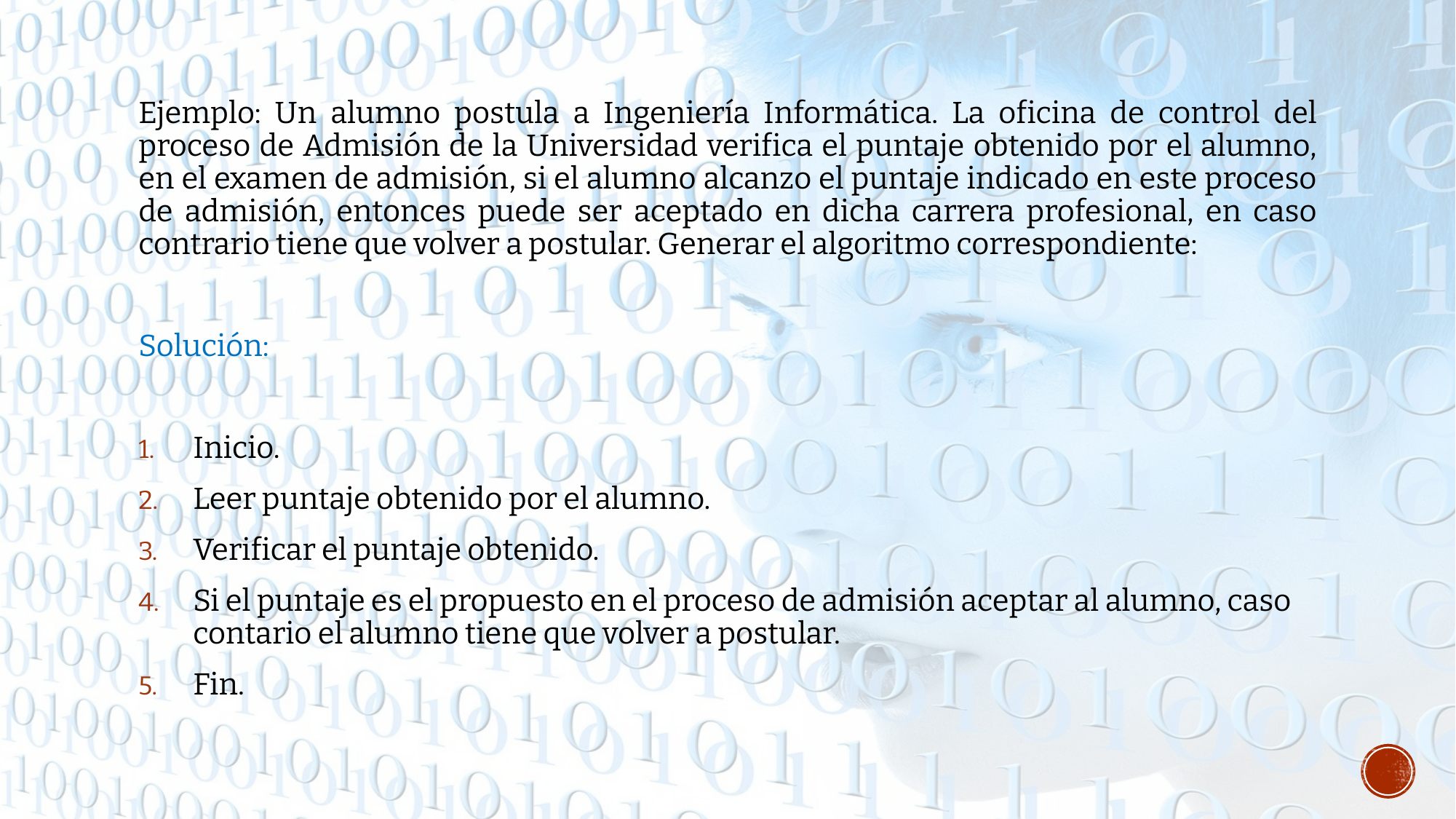

Ejemplo: Un alumno postula a Ingeniería Informática. La oficina de control del proceso de Admisión de la Universidad verifica el puntaje obtenido por el alumno, en el examen de admisión, si el alumno alcanzo el puntaje indicado en este proceso de admisión, entonces puede ser aceptado en dicha carrera profesional, en caso contrario tiene que volver a postular. Generar el algoritmo correspondiente:

Solución:

Inicio.
Leer puntaje obtenido por el alumno.
Verificar el puntaje obtenido.
Si el puntaje es el propuesto en el proceso de admisión aceptar al alumno, caso contario el alumno tiene que volver a postular.
Fin.